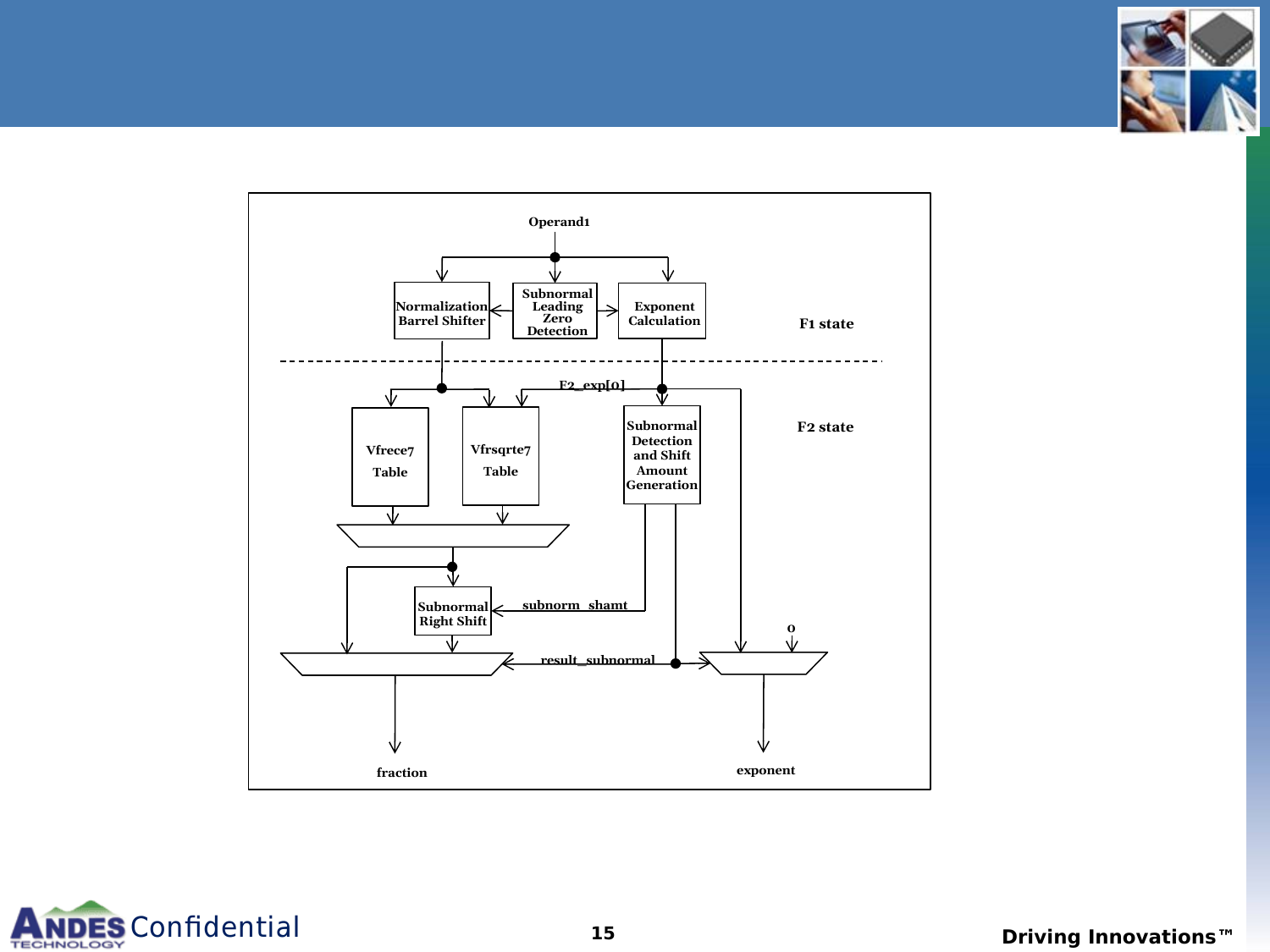

#

Operand1
Normalization Barrel Shifter
Exponent Calculation
Subnormal Leading Zero Detection
F1 state
F2_exp[0]
Subnormal Detection and Shift Amount Generation
Vfrsqrte7 Table
Vfrece7 Table
F2 state

Subnormal Right Shift
subnorm_shamt
0
result_subnormal

exponent
fraction